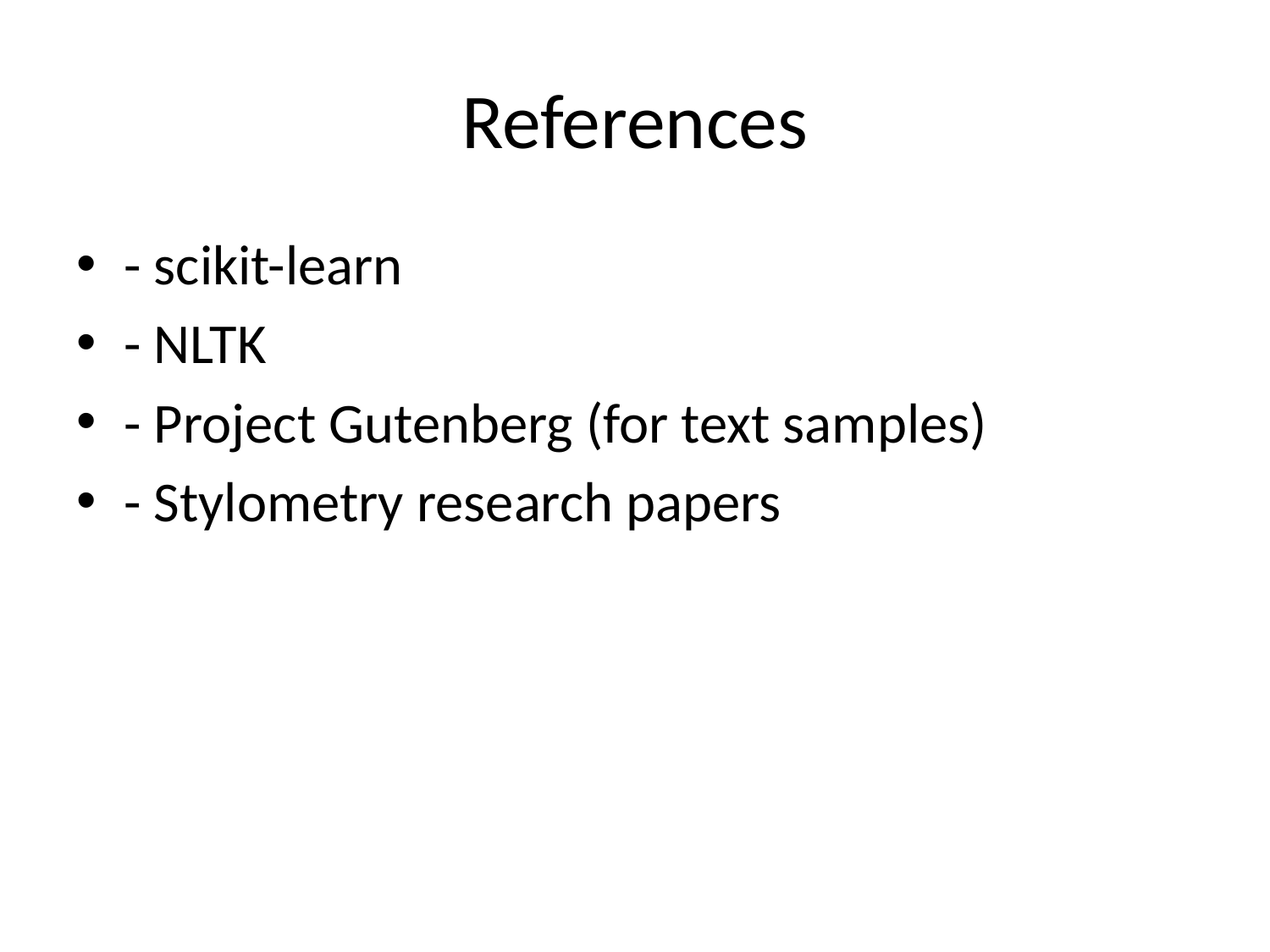

# References
- scikit-learn
- NLTK
- Project Gutenberg (for text samples)
- Stylometry research papers